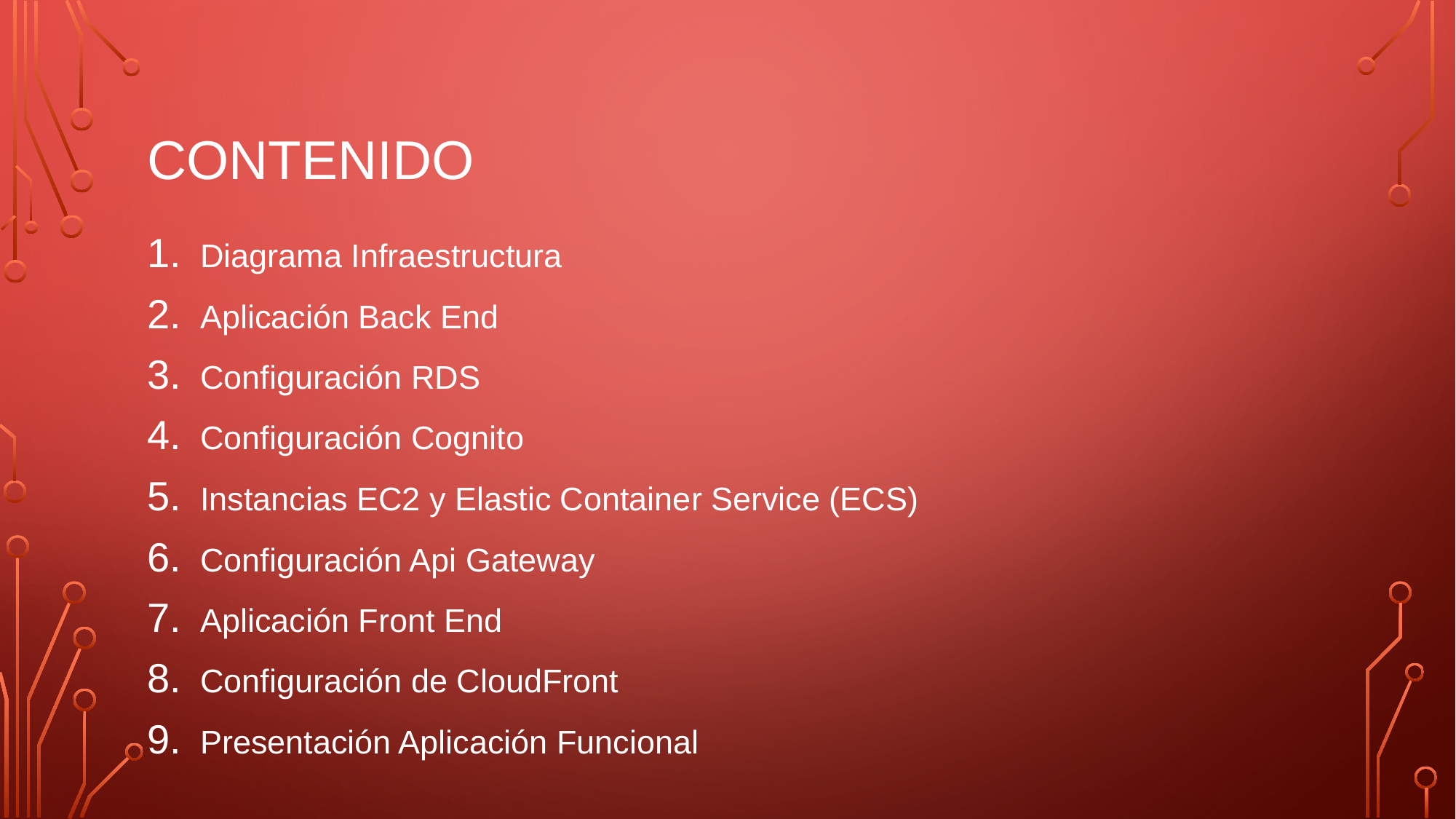

# Contenido
Diagrama Infraestructura
Aplicación Back End
Configuración RDS
Configuración Cognito
Instancias EC2 y Elastic Container Service (ECS)
Configuración Api Gateway
Aplicación Front End
Configuración de CloudFront
Presentación Aplicación Funcional